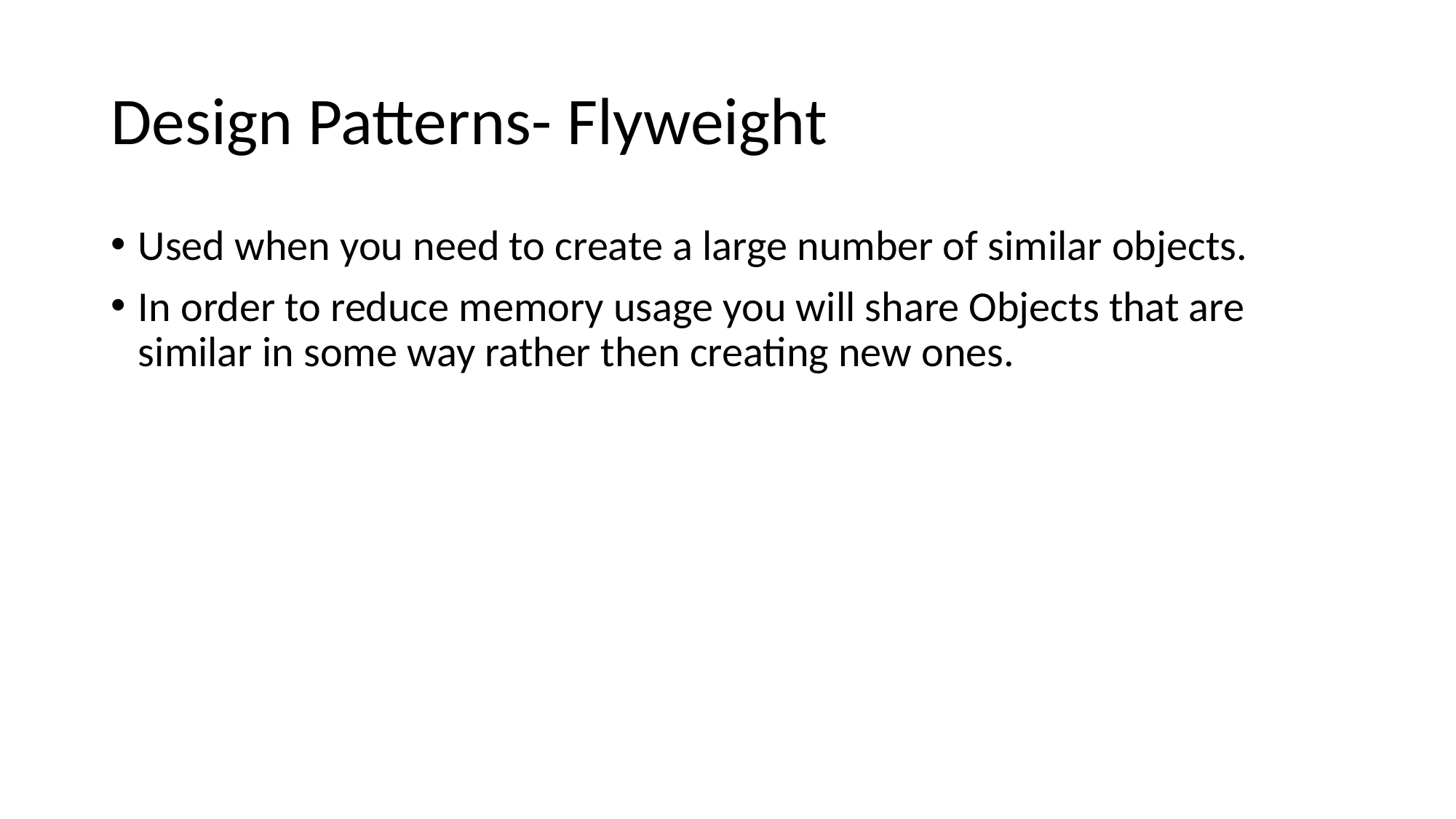

# Design Patterns- Flyweight
Used when you need to create a large number of similar objects.
In order to reduce memory usage you will share Objects that are similar in some way rather then creating new ones.